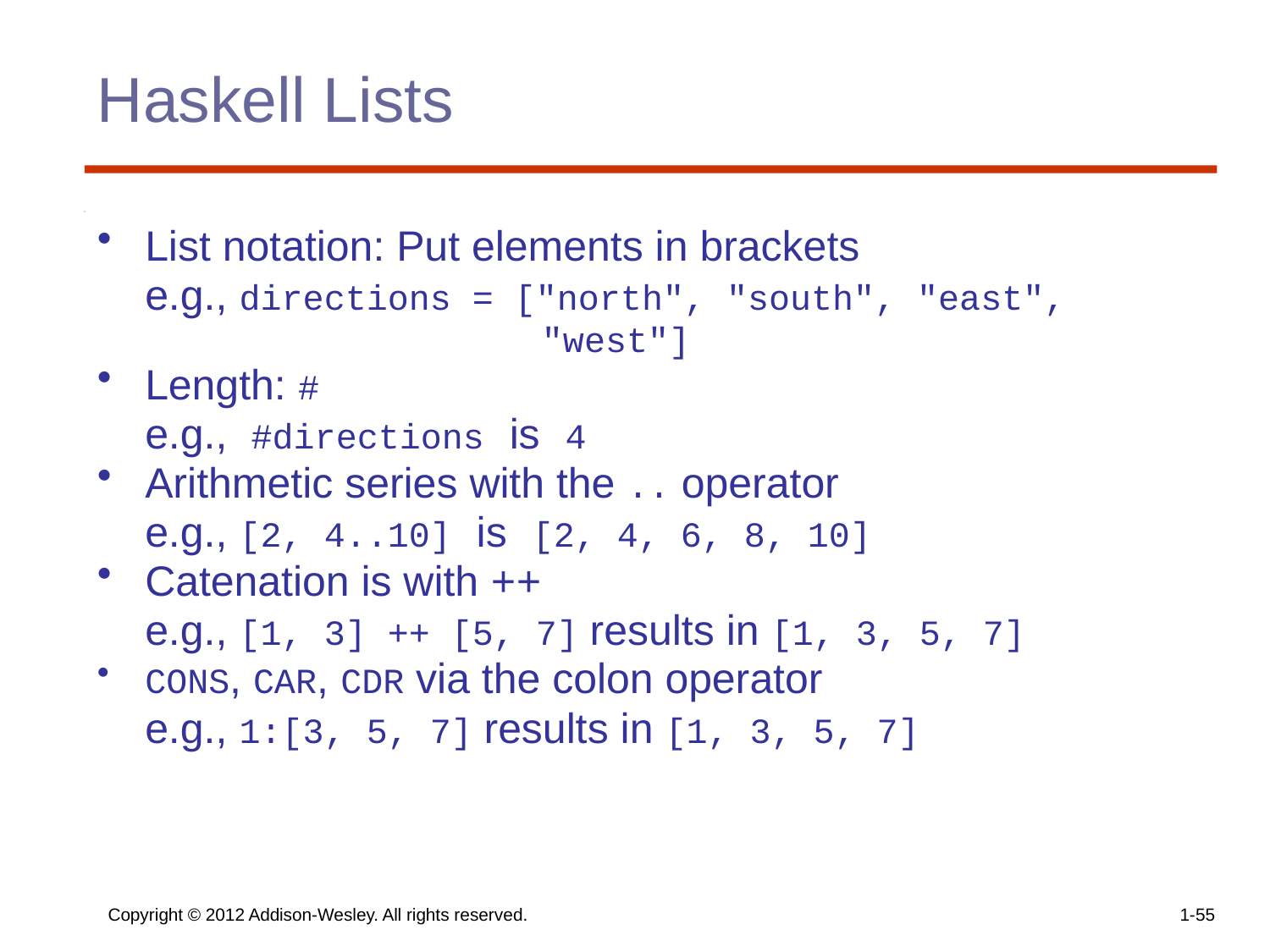

# Haskell Lists
List notation: Put elements in brackets
	e.g., directions = ["north", "south", "east",
                     "west"]
Length: #
	e.g.,  #directions is 4
Arithmetic series with the .. operator
	e.g., [2, 4..10] is [2, 4, 6, 8, 10]
Catenation is with ++
	e.g., [1, 3] ++ [5, 7] results in [1, 3, 5, 7]
CONS, CAR, CDR via the colon operator
	e.g., 1:[3, 5, 7] results in [1, 3, 5, 7]
Copyright © 2012 Addison-Wesley. All rights reserved.
1-55